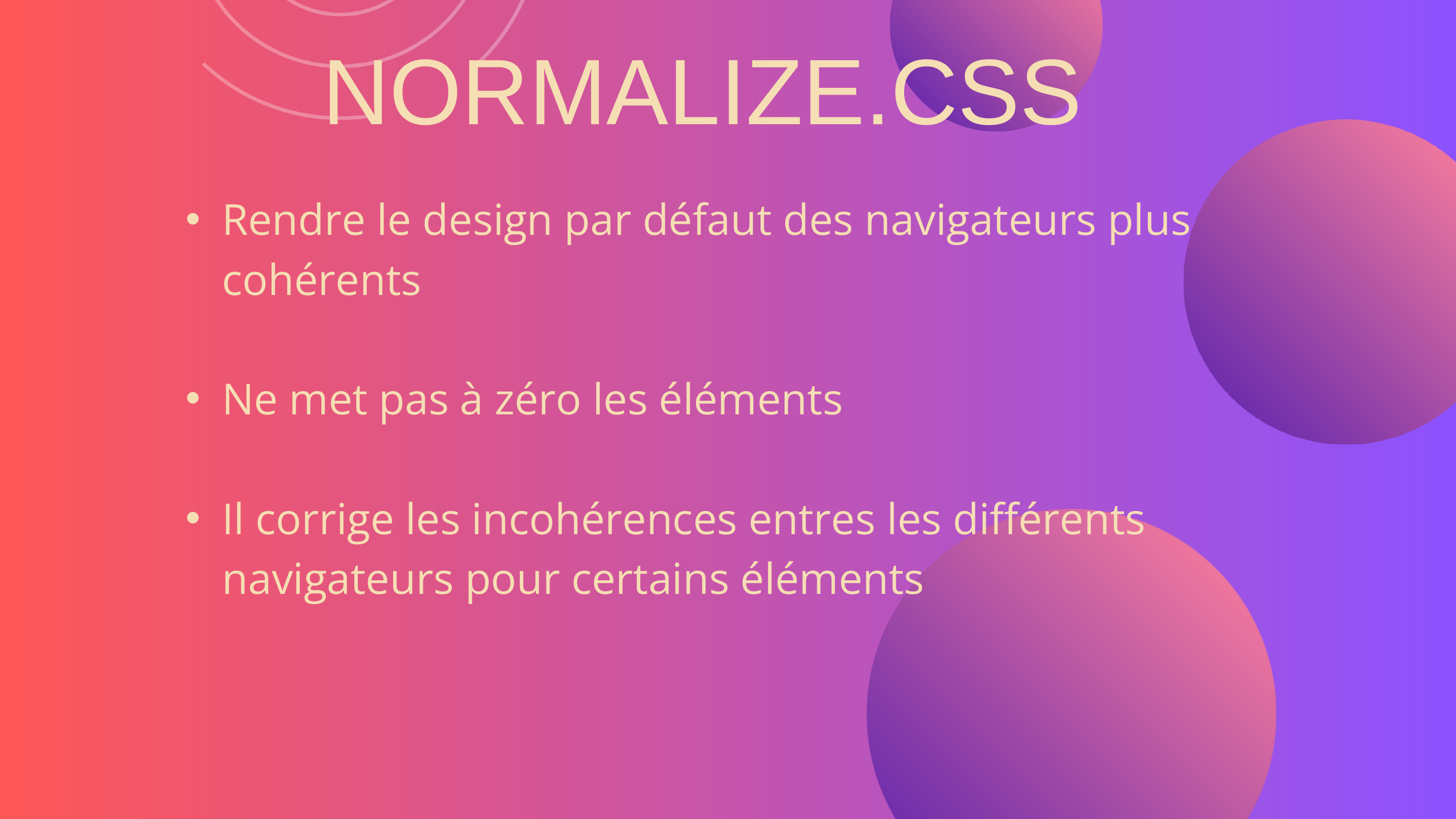

NORMALIZE.CSS
Rendre le design par défaut des navigateurs plus cohérents

Ne met pas à zéro les éléments

Il corrige les incohérences entres les différents navigateurs pour certains éléments